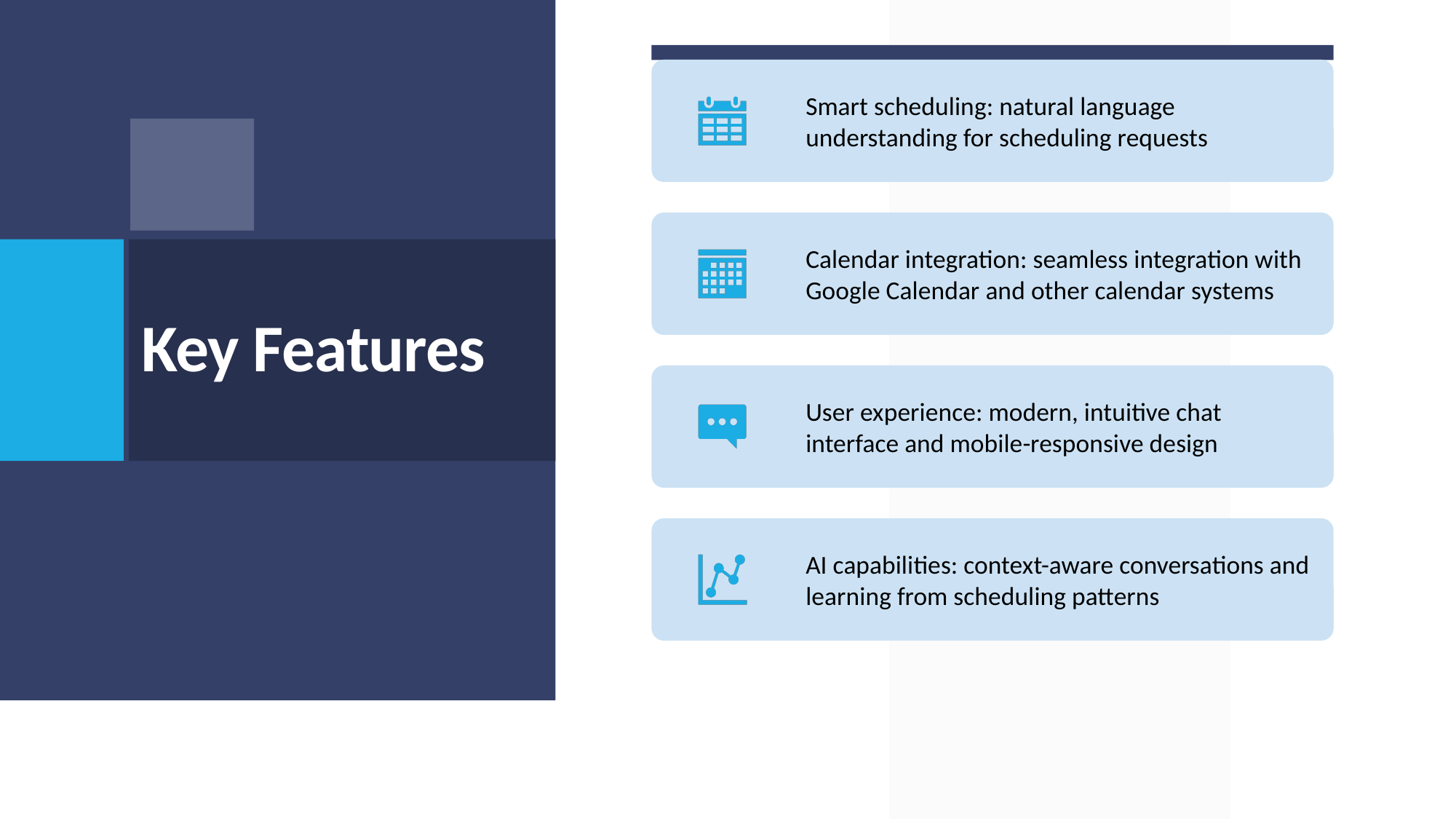

Smart scheduling: natural language understanding for scheduling requests
Calendar integration: seamless integration with Google Calendar and other calendar systems
User experience: modern, intuitive chat interface and mobile-responsive design
AI capabilities: context-aware conversations and learning from scheduling patterns
# Key Features